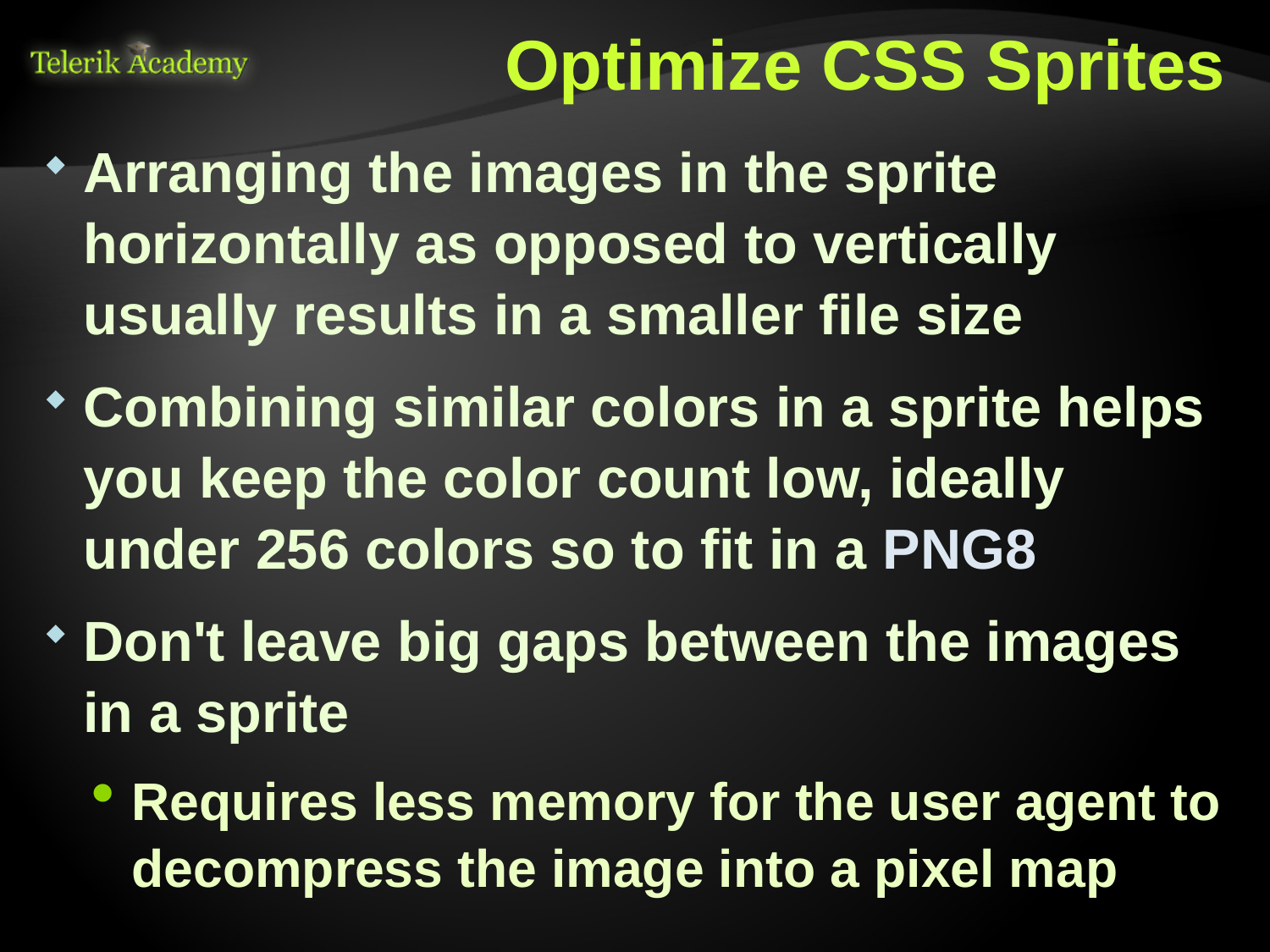

# Optimize CSS Sprites
Arranging the images in the sprite horizontally as opposed to vertically usually results in a smaller file size
Combining similar colors in a sprite helps you keep the color count low, ideally under 256 colors so to fit in a PNG8
Don't leave big gaps between the images in a sprite
Requires less memory for the user agent to decompress the image into a pixel map